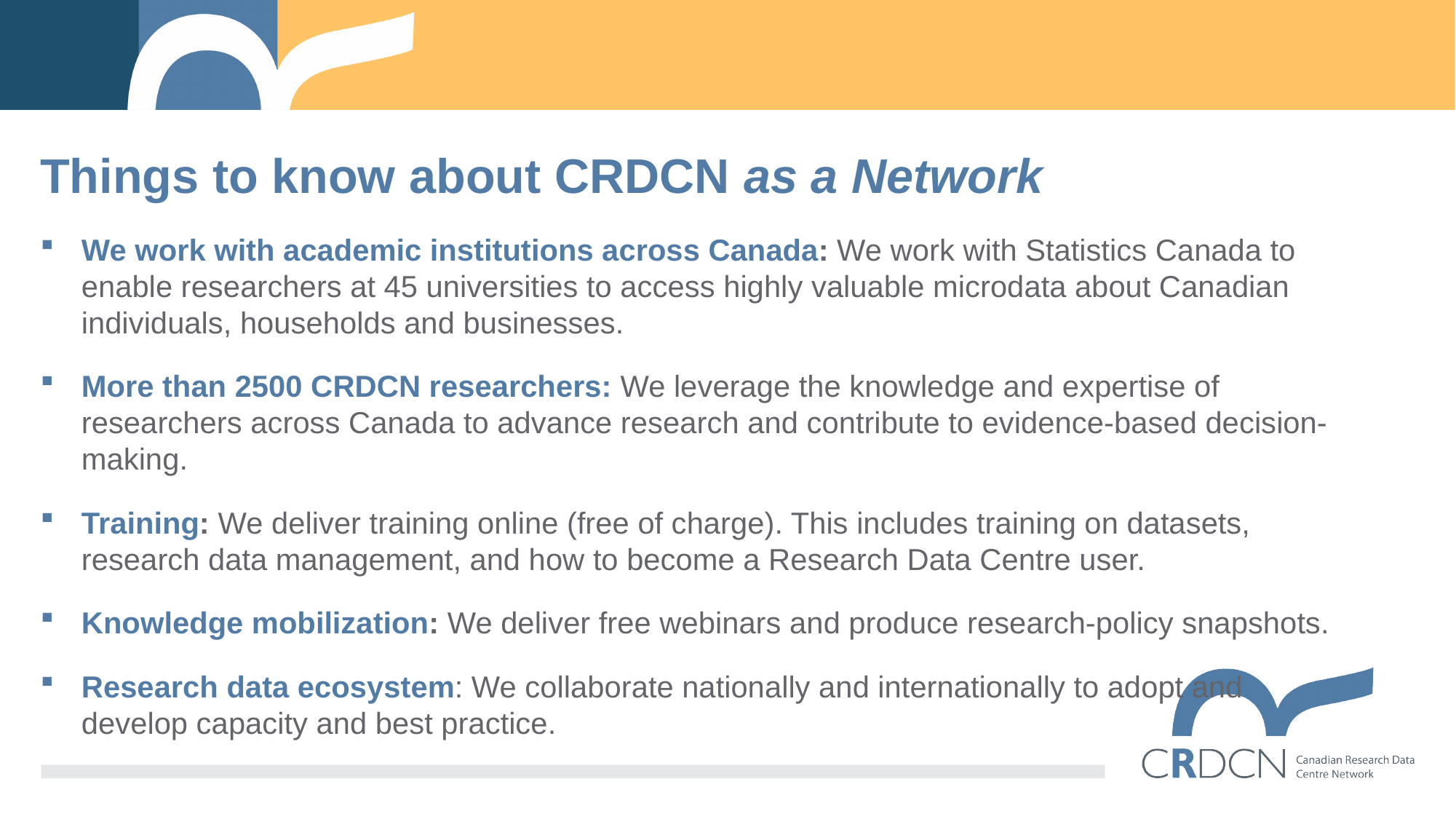

Things to know about CRDCN as a Network
We work with academic institutions across Canada: We work with Statistics Canada to enable researchers at 45 universities to access highly valuable microdata about Canadian individuals, households and businesses.
More than 2500 CRDCN researchers: We leverage the knowledge and expertise of researchers across Canada to advance research and contribute to evidence-based decision-making.
Training: We deliver training online (free of charge). This includes training on datasets, research data management, and how to become a Research Data Centre user.
Knowledge mobilization: We deliver free webinars and produce research-policy snapshots.
Research data ecosystem: We collaborate nationally and internationally to adopt and develop capacity and best practice.